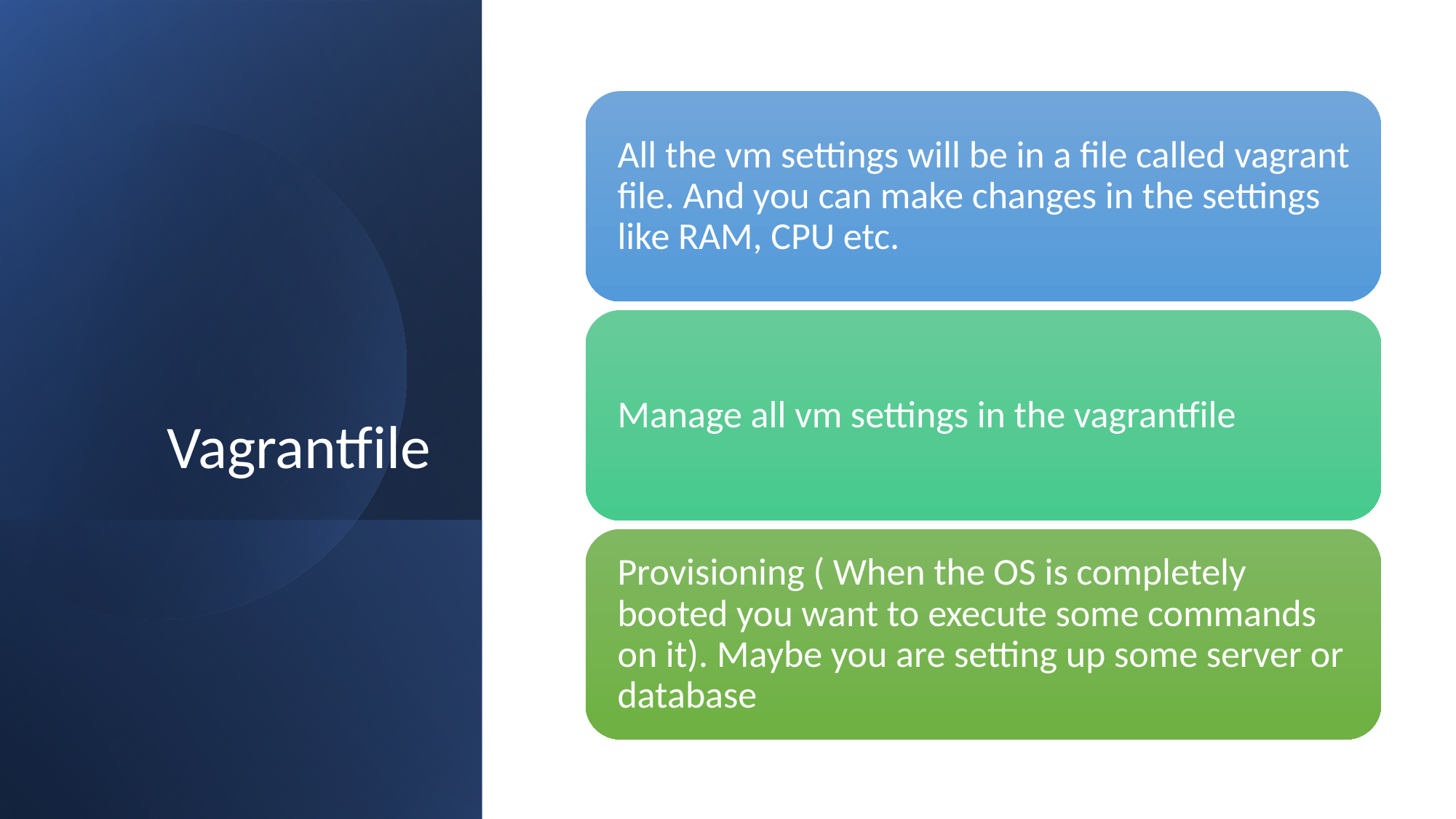

All the vm settings will be in a file called vagrant file. And you can make changes in the settings like RAM, CPU etc.
Manage all vm settings in the vagrantfile
Provisioning ( When the OS is completely booted you want to execute some commands on it). Maybe you are setting up some server or database

# Vagrantfile